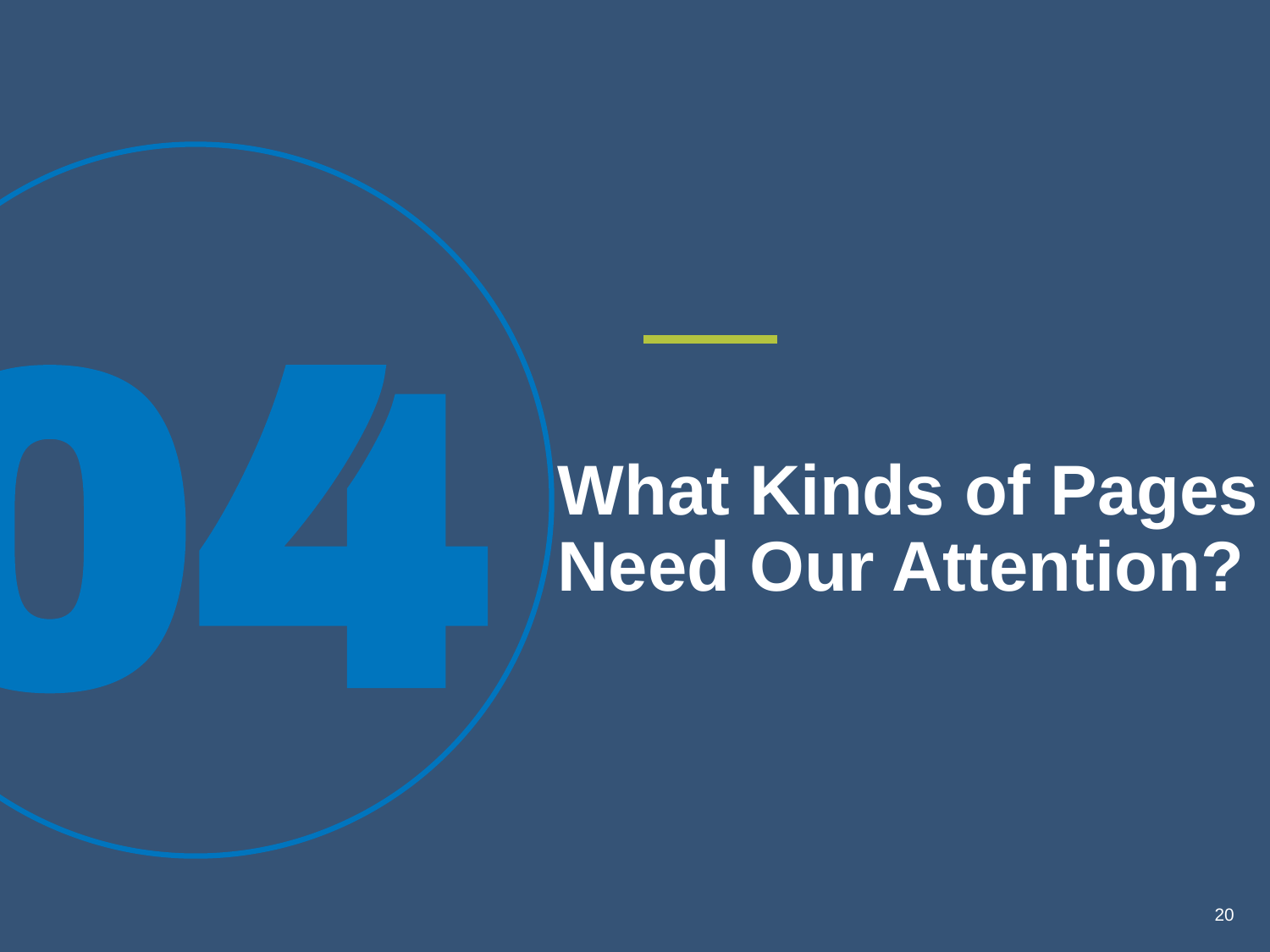

04
# What Kinds of Pages Need Our Attention?

20